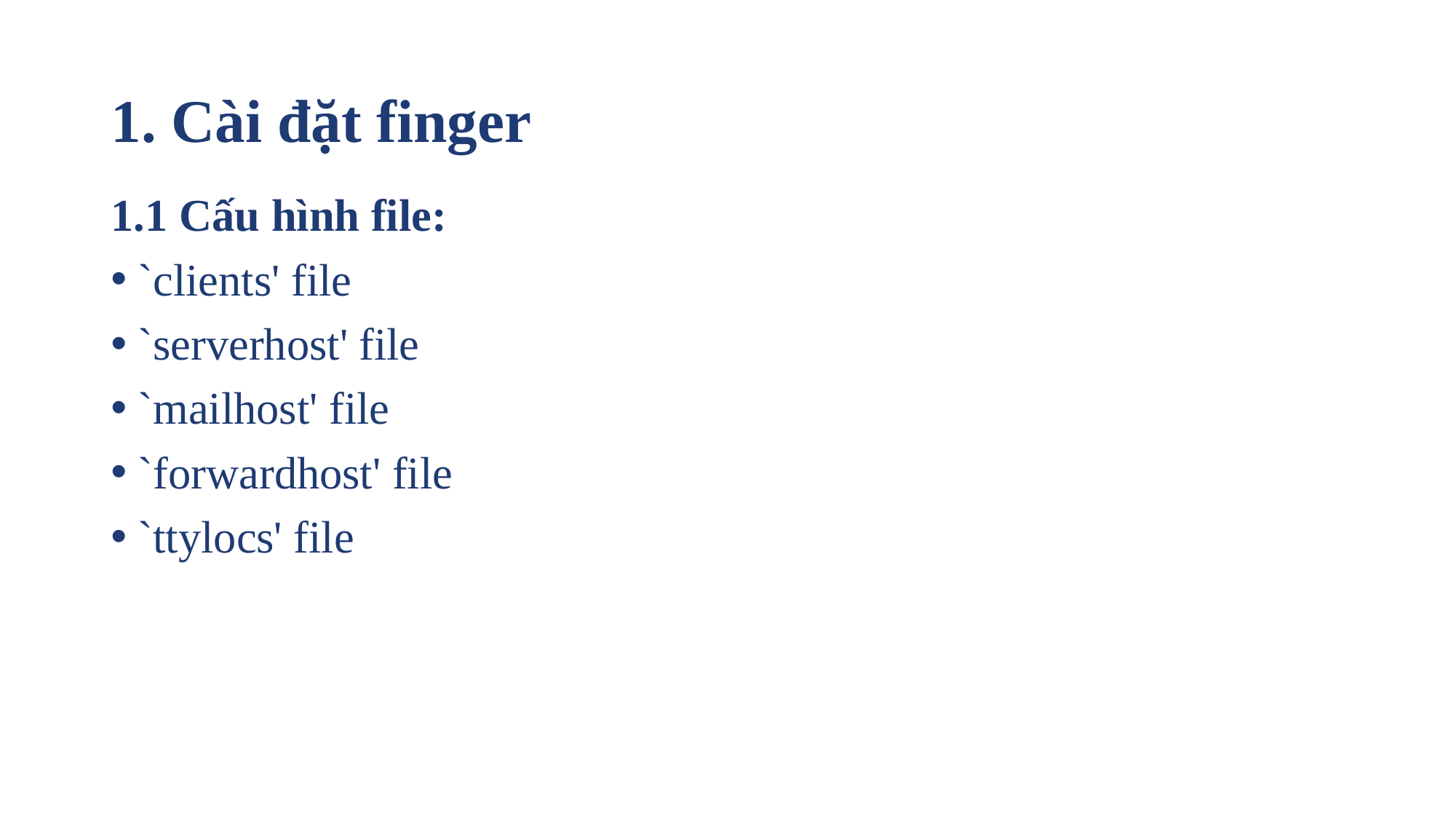

# 1. Cài đặt finger
1.1 Cấu hình file:
`clients' file
`serverhost' file
`mailhost' file
`forwardhost' file
`ttylocs' file